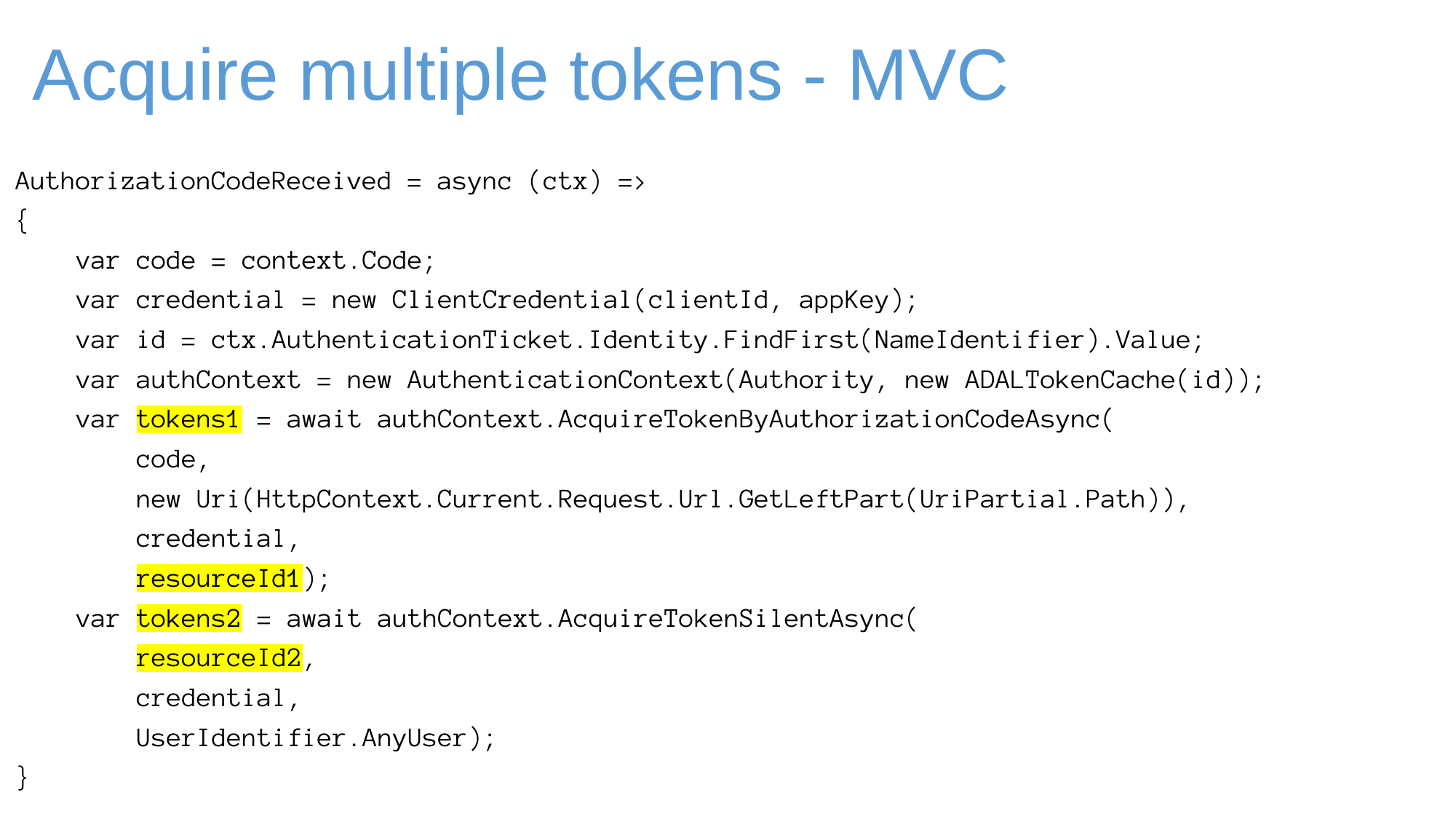

# Acquire multiple tokens - MVC
AuthorizationCodeReceived = async (ctx) =>
{
    var code = context.Code;
    var credential = new ClientCredential(clientId, appKey);
    var id = ctx.AuthenticationTicket.Identity.FindFirst(NameIdentifier).Value;
    var authContext = new AuthenticationContext(Authority, new ADALTokenCache(id));
    var tokens1 = await authContext.AcquireTokenByAuthorizationCodeAsync(
        code,
        new Uri(HttpContext.Current.Request.Url.GetLeftPart(UriPartial.Path)),
        credential,
        resourceId1);
    var tokens2 = await authContext.AcquireTokenSilentAsync(
        resourceId2,
        credential,
        UserIdentifier.AnyUser);
}